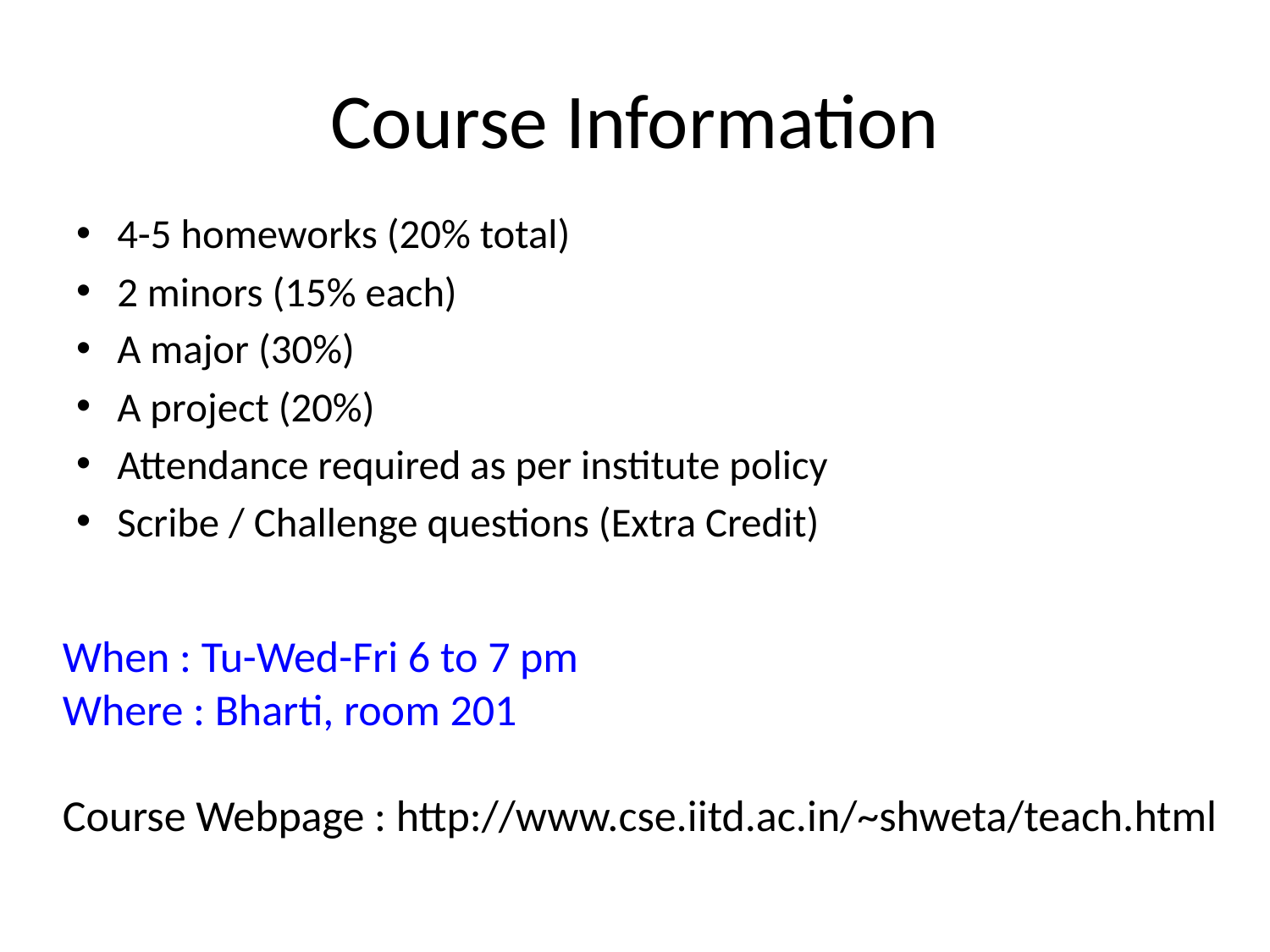

# Course Information
4-5 homeworks (20% total)
2 minors (15% each)
A major (30%)
A project (20%)
Attendance required as per institute policy
Scribe / Challenge questions (Extra Credit)
When : Tu-Wed-Fri 6 to 7 pm
Where : Bharti, room 201

Course Webpage : http://www.cse.iitd.ac.in/~shweta/teach.html